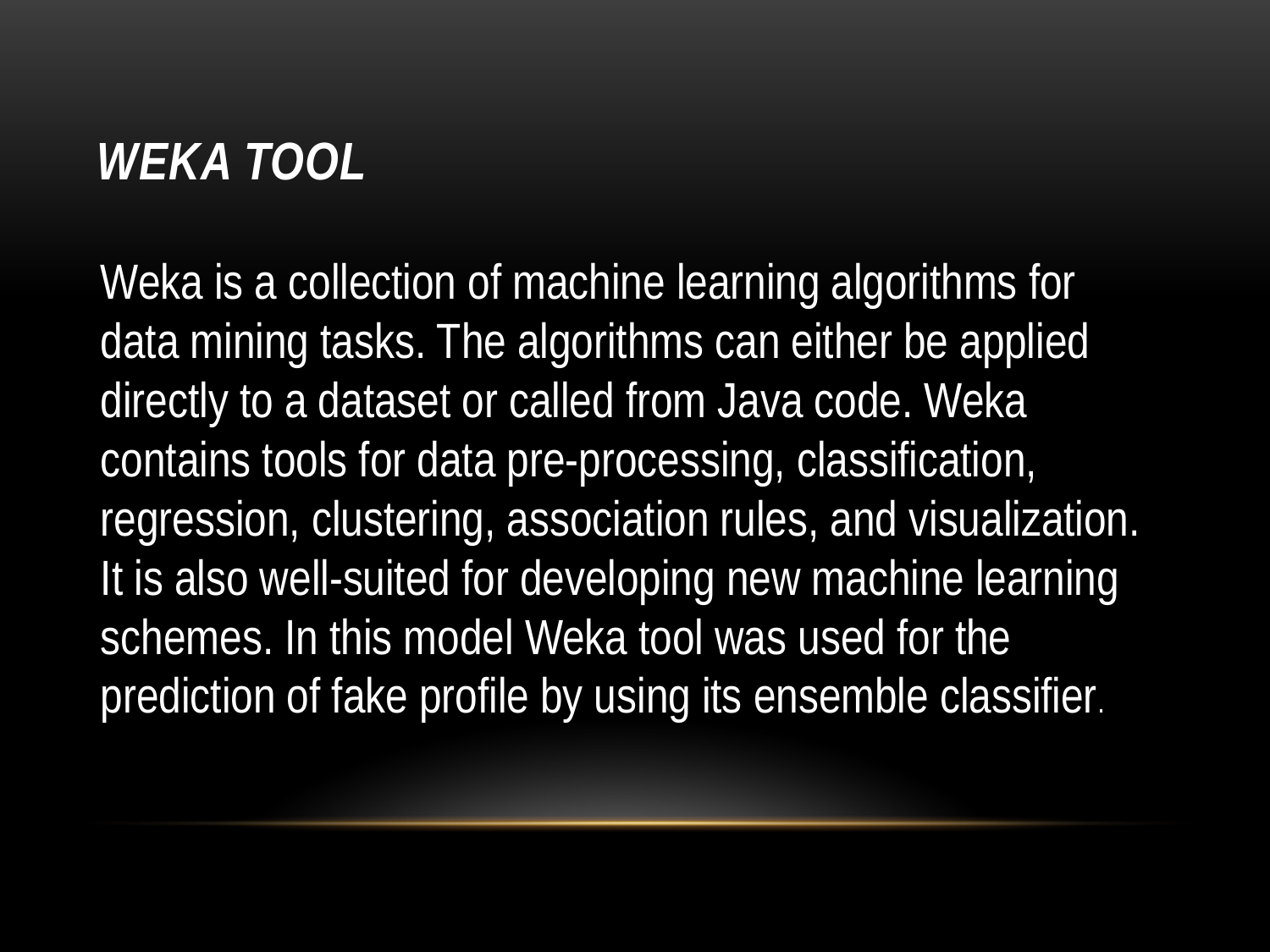

# Weka Tool
Weka is a collection of machine learning algorithms for
data mining tasks. The algorithms can either be applied
directly to a dataset or called from Java code. Weka
contains tools for data pre-processing, classification,
regression, clustering, association rules, and visualization.
It is also well-suited for developing new machine learning
schemes. In this model Weka tool was used for the
prediction of fake profile by using its ensemble classifier.